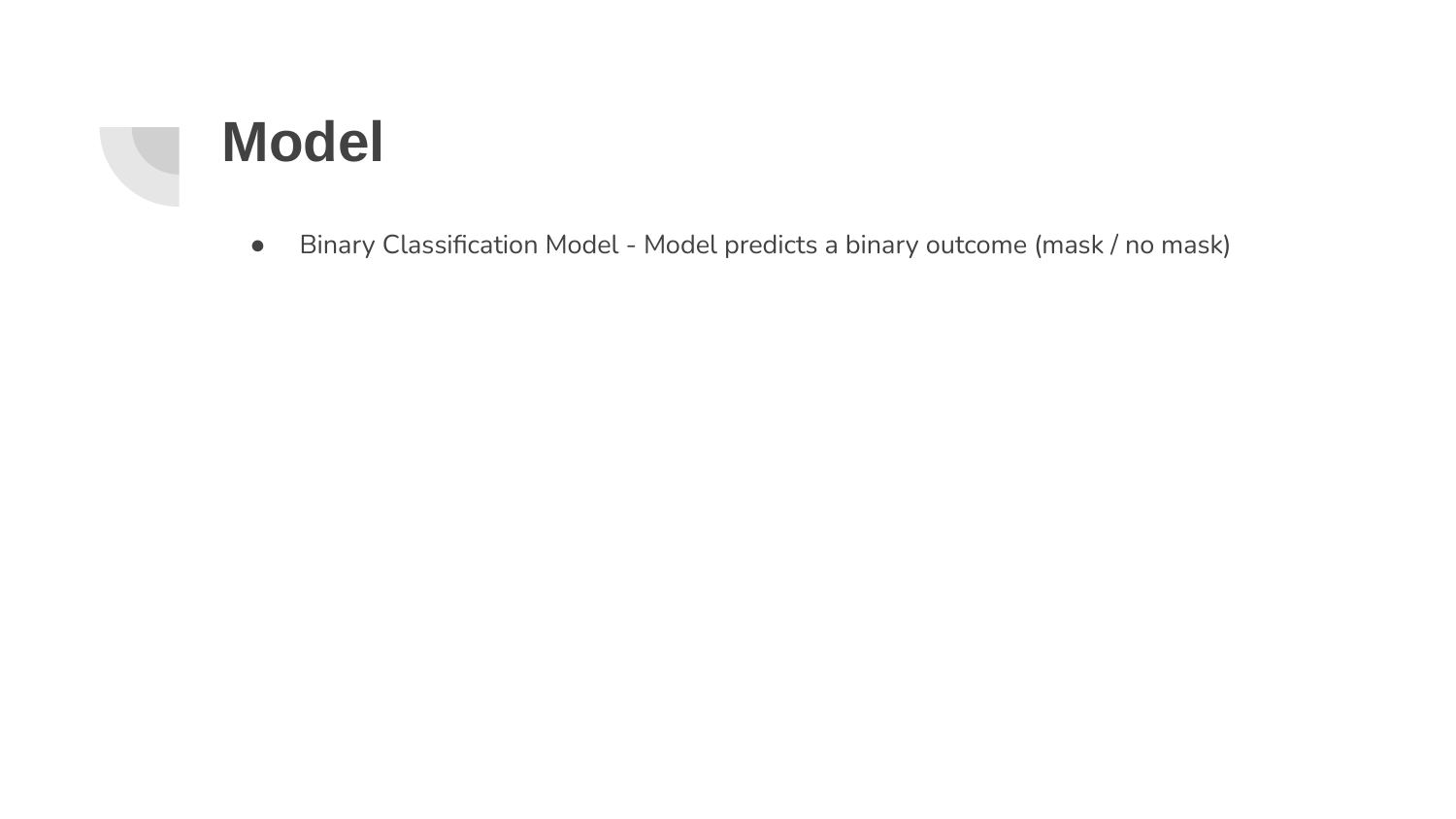

# Model
Binary Classification Model - Model predicts a binary outcome (mask / no mask)